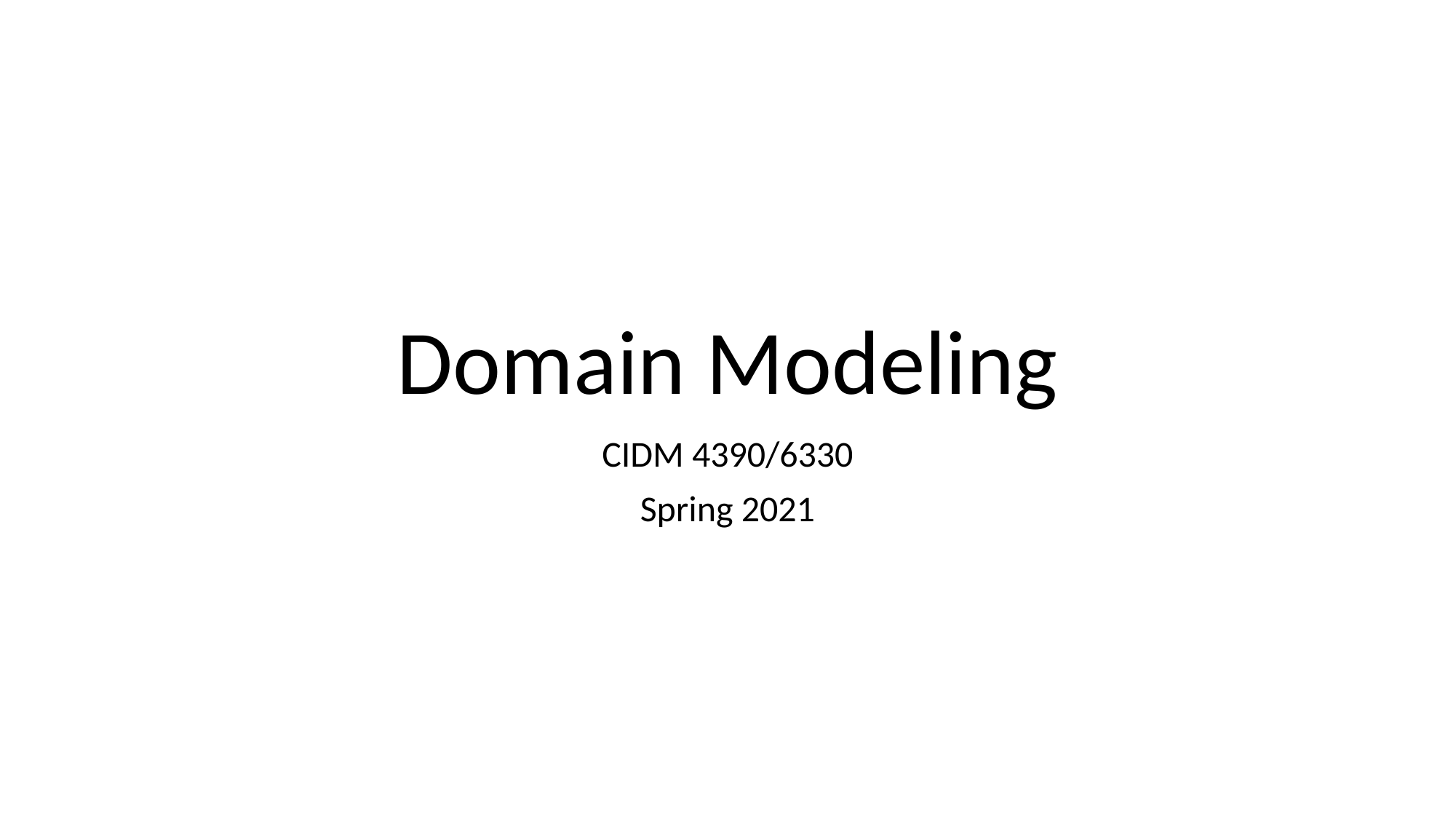

# Domain Modeling
CIDM 4390/6330
Spring 2021